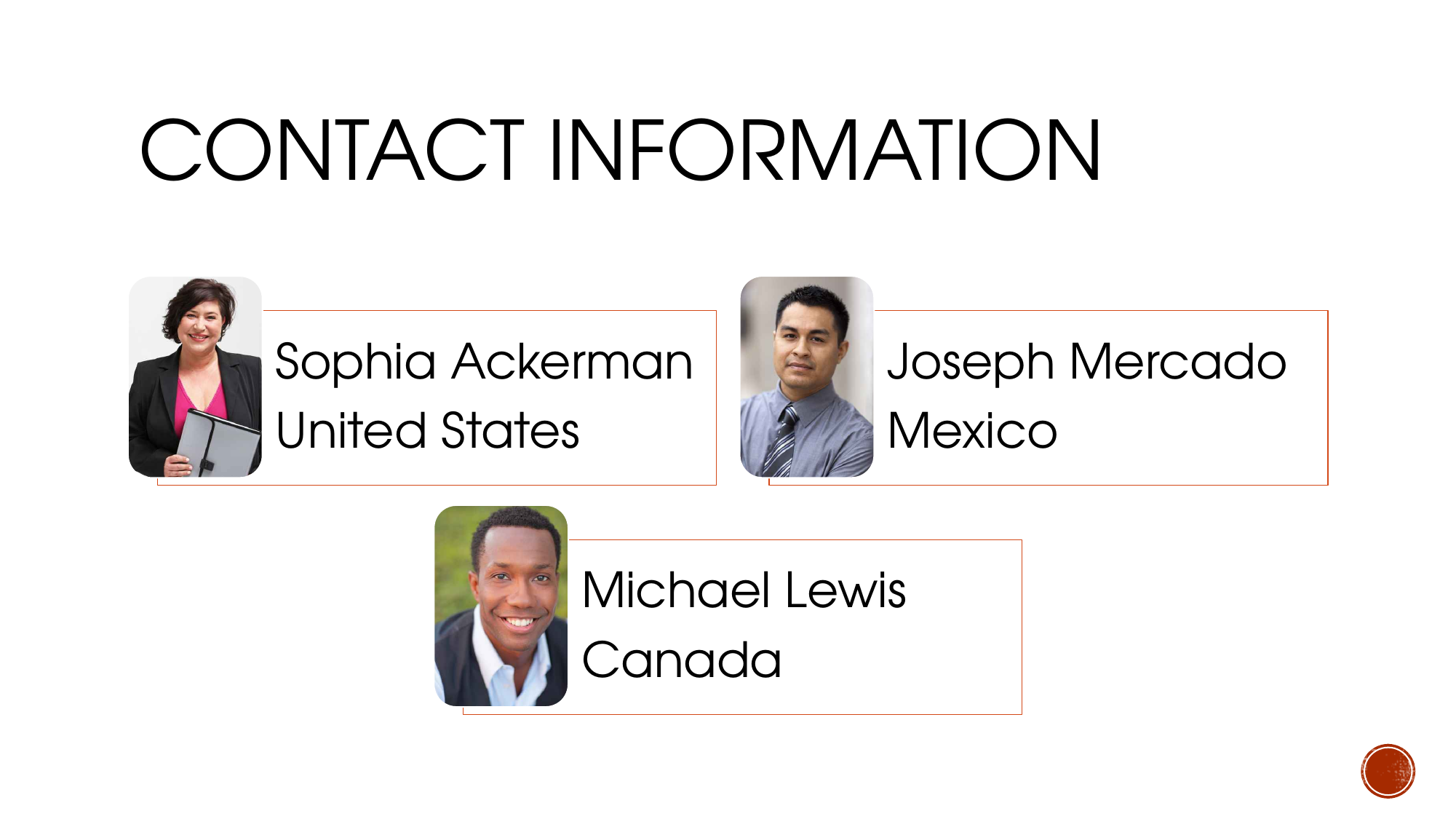

# Contact Information
Sophia Ackerman
United States
Joseph Mercado
Mexico
Michael Lewis
Canada